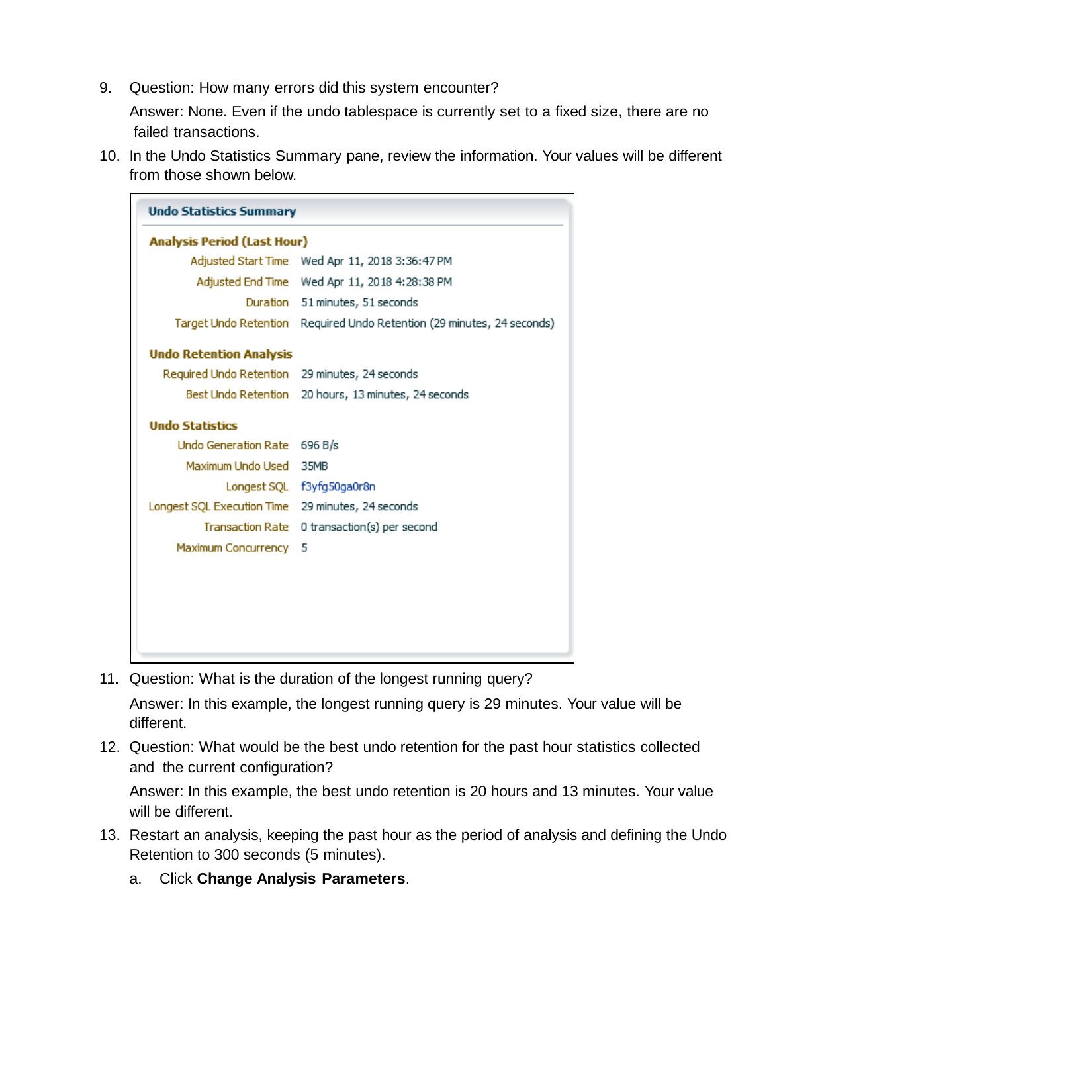

Question: How many errors did this system encounter?
Answer: None. Even if the undo tablespace is currently set to a fixed size, there are no  failed transactions.
In the Undo Statistics Summary pane, review the information. Your values will be different  from those shown below.

Question: What is the duration of the longest running query?
Answer: In this example, the longest running query is 29 minutes. Your value will be  different.
Question: What would be the best undo retention for the past hour statistics collected and  the current configuration?
Answer: In this example, the best undo retention is 20 hours and 13 minutes. Your value  will be different.
Restart an analysis, keeping the past hour as the period of analysis and defining the Undo  Retention to 300 seconds (5 minutes).
Click Change Analysis Parameters.